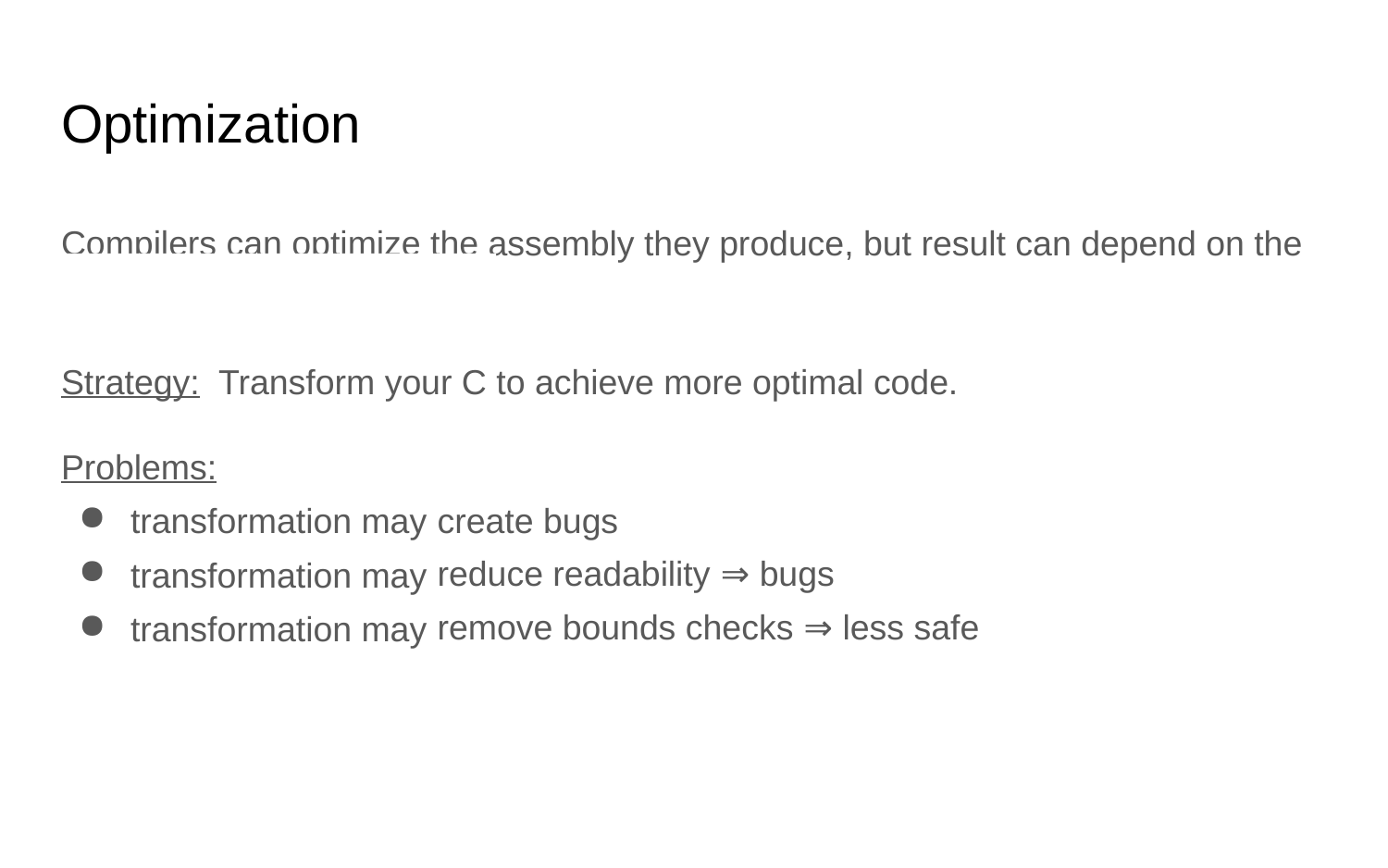

# Optimization
Compilers can optimize the assembly they produce, but result can depend on the structure of your C source.
Strategy:  Transform your C to achieve more optimal code.
Problems:
transformation may
transformation may
transformation may

create bugs
reduce readability
⇒ bugs
⇒ less safe
remove bounds checks